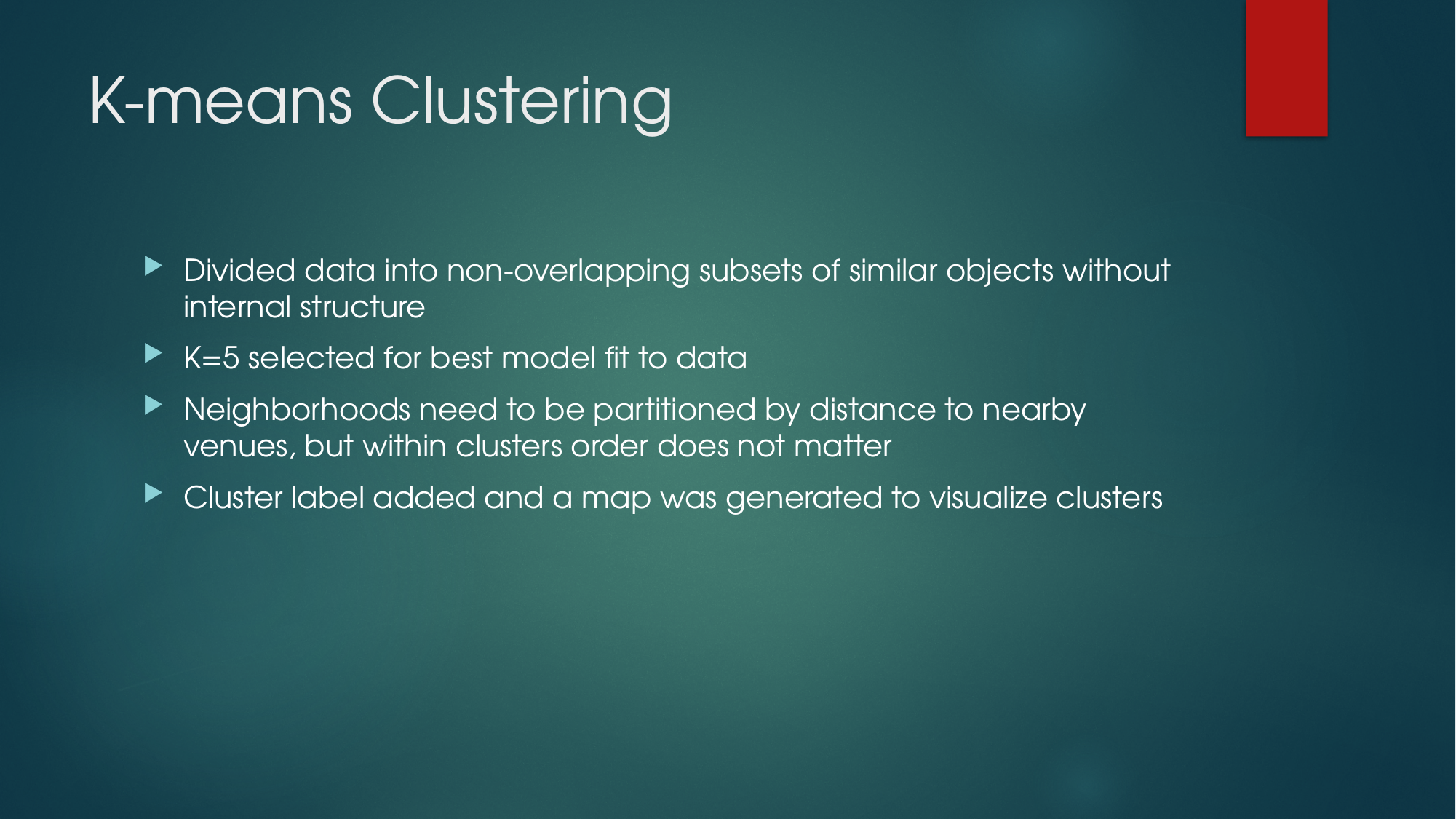

# K-means Clustering
Divided data into non-overlapping subsets of similar objects without internal structure
K=5 selected for best model fit to data
Neighborhoods need to be partitioned by distance to nearby venues, but within clusters order does not matter
Cluster label added and a map was generated to visualize clusters